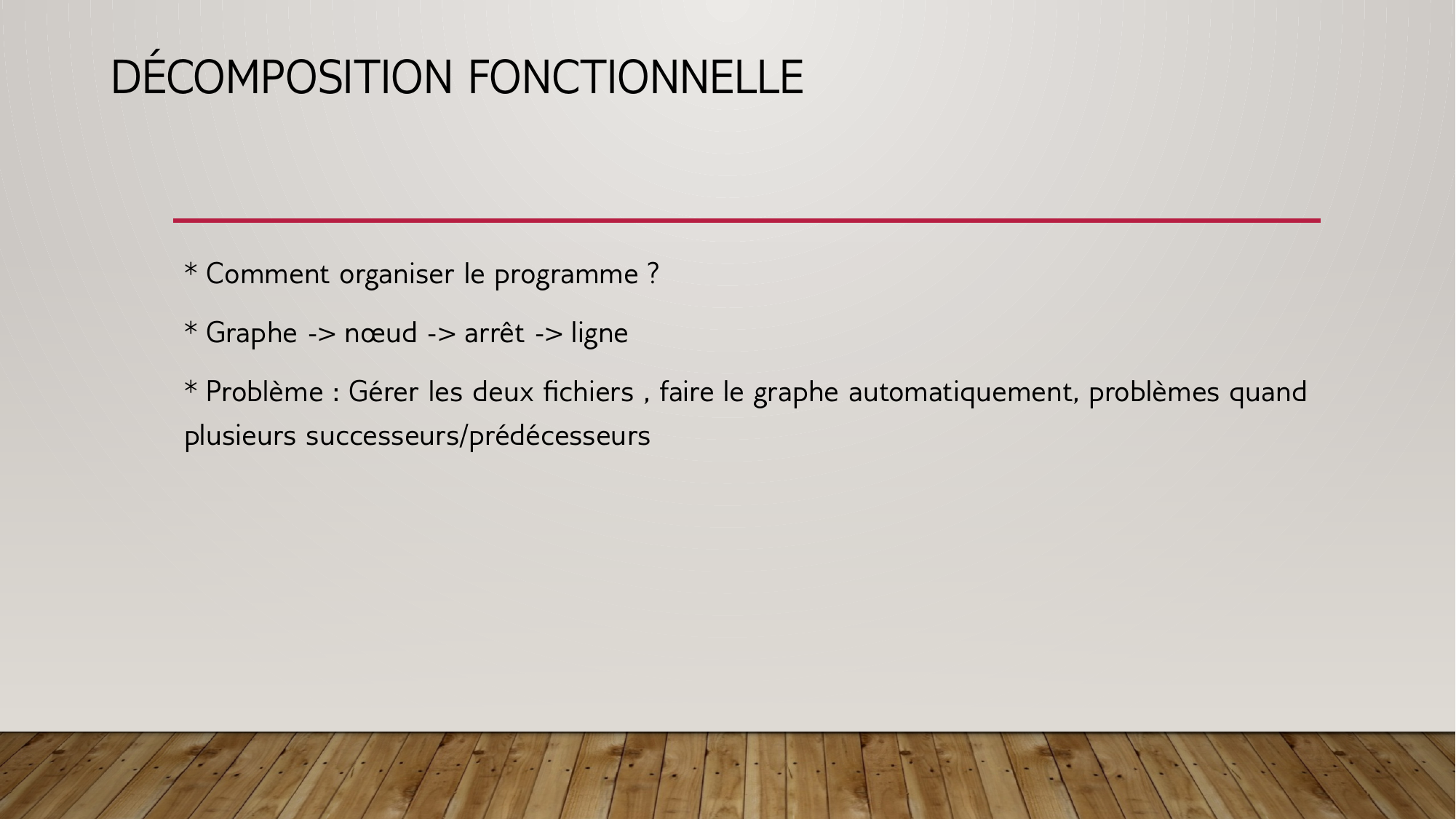

# Décomposition fonctionnelle
* Comment organiser le programme ?
* Graphe -> nœud -> arrêt -> ligne
* Problème : Gérer les deux fichiers , faire le graphe automatiquement, problèmes quand plusieurs successeurs/prédécesseurs